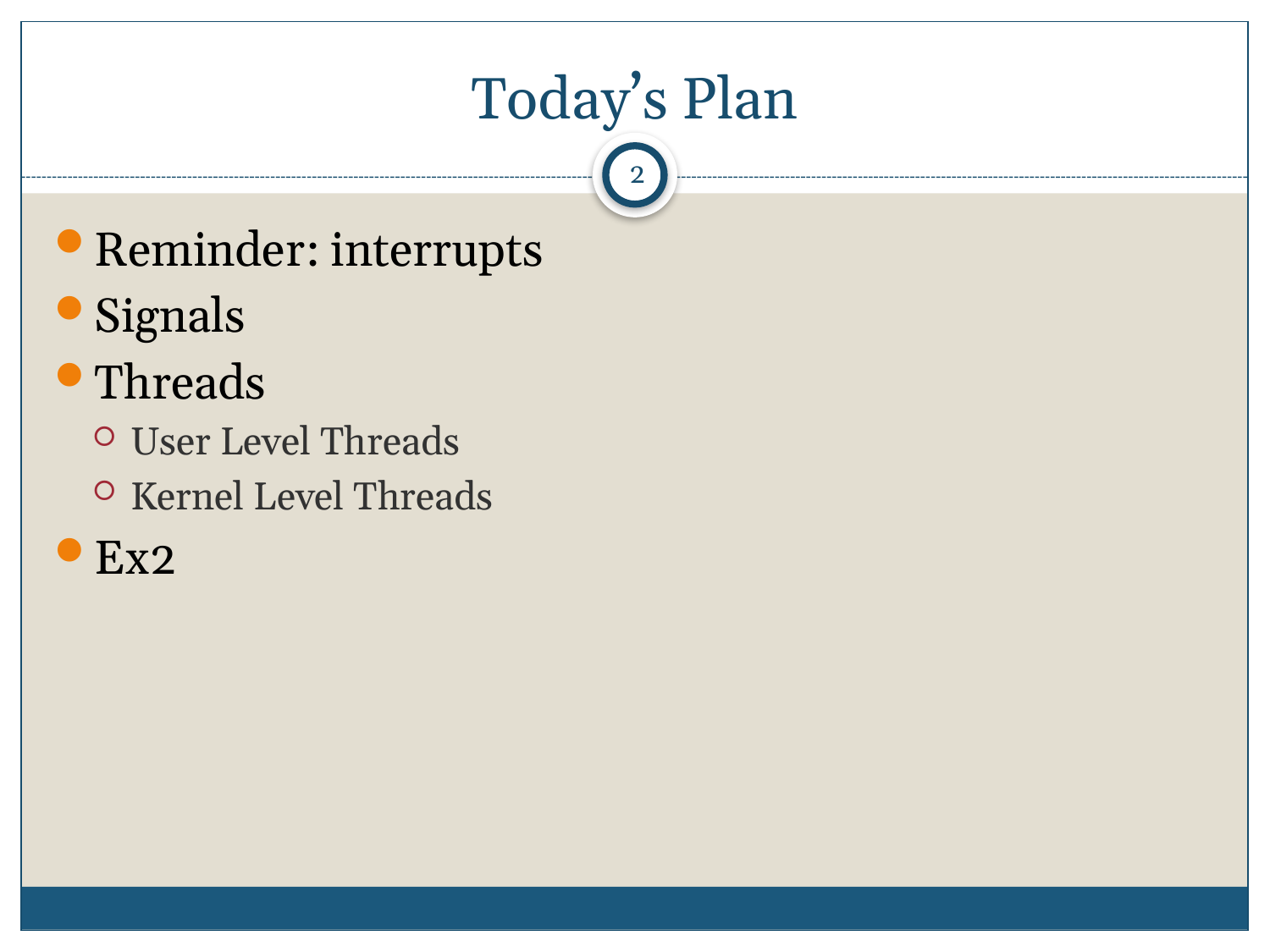

# Today’s Plan
2
Reminder: interrupts
Signals
Threads
User Level Threads
Kernel Level Threads
Ex2